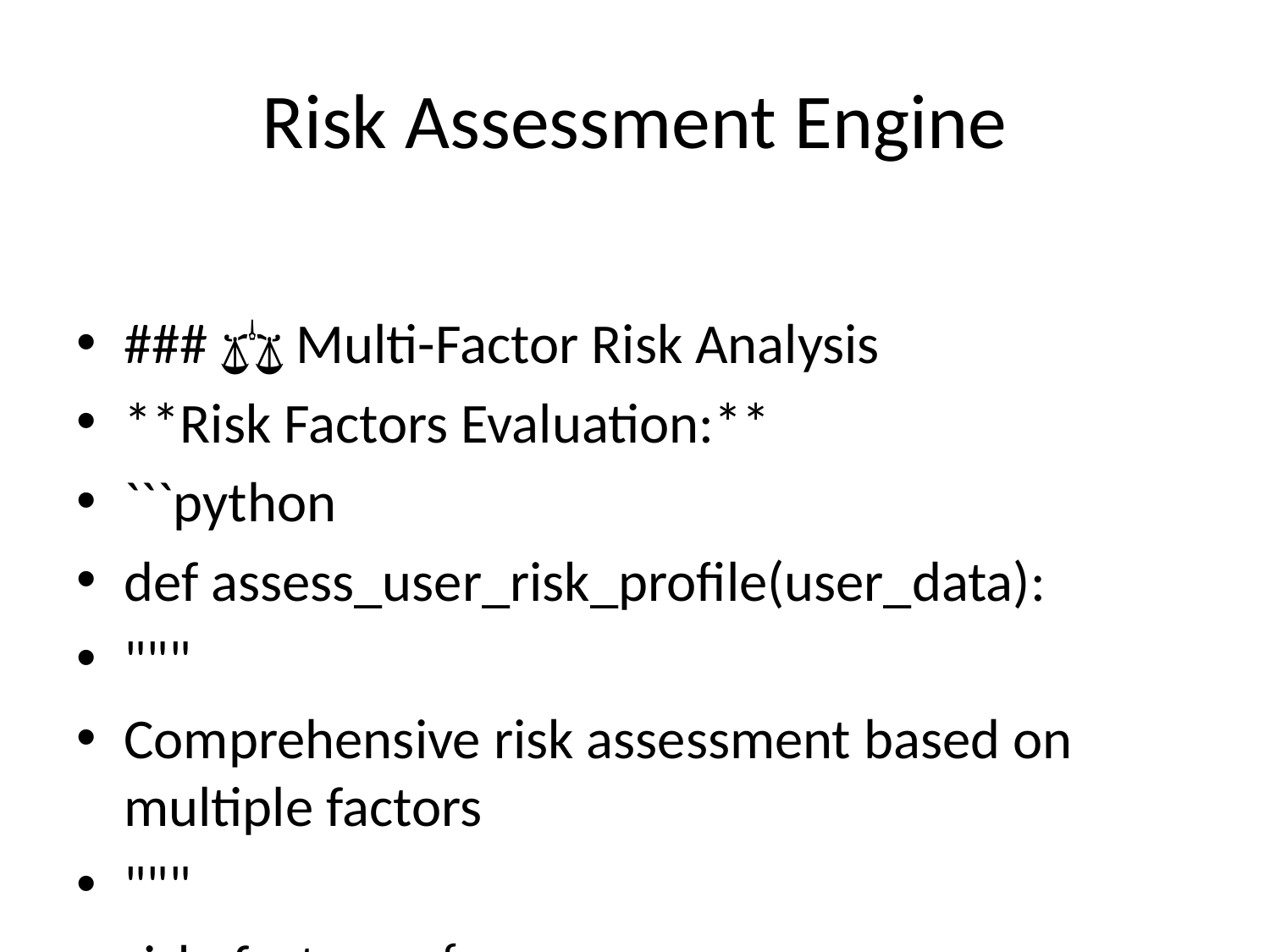

# Risk Assessment Engine

### ⚖️ Multi-Factor Risk Analysis
**Risk Factors Evaluation:**
```python
def assess_user_risk_profile(user_data):
"""
Comprehensive risk assessment based on multiple factors
"""
risk_factors = {
'age': calculate_age_risk(user_data['age']),
'income_stability': assess_income_stability(user_data['annual_salary']),
'time_horizon': calculate_time_horizon(user_data['retirement_age'] - user_data['age']),
'experience': assess_investment_experience(user_data.get('experience', 'beginner')),
'risk_tolerance': user_data.get('risk_appetite', 'moderate')
}
# Weighted risk score calculation
weights = {'age': 0.25, 'income_stability': 0.20, 'time_horizon': 0.25,
'experience': 0.15, 'risk_tolerance': 0.15}
risk_score = sum(risk_factors[factor] * weights[factor]
for factor in risk_factors)
return {
'overall_risk_score': risk_score,
'risk_category': categorize_risk(risk_score),
'recommendations': generate_risk_recommendations(risk_score),
'factor_breakdown': risk_factors
}
```
---